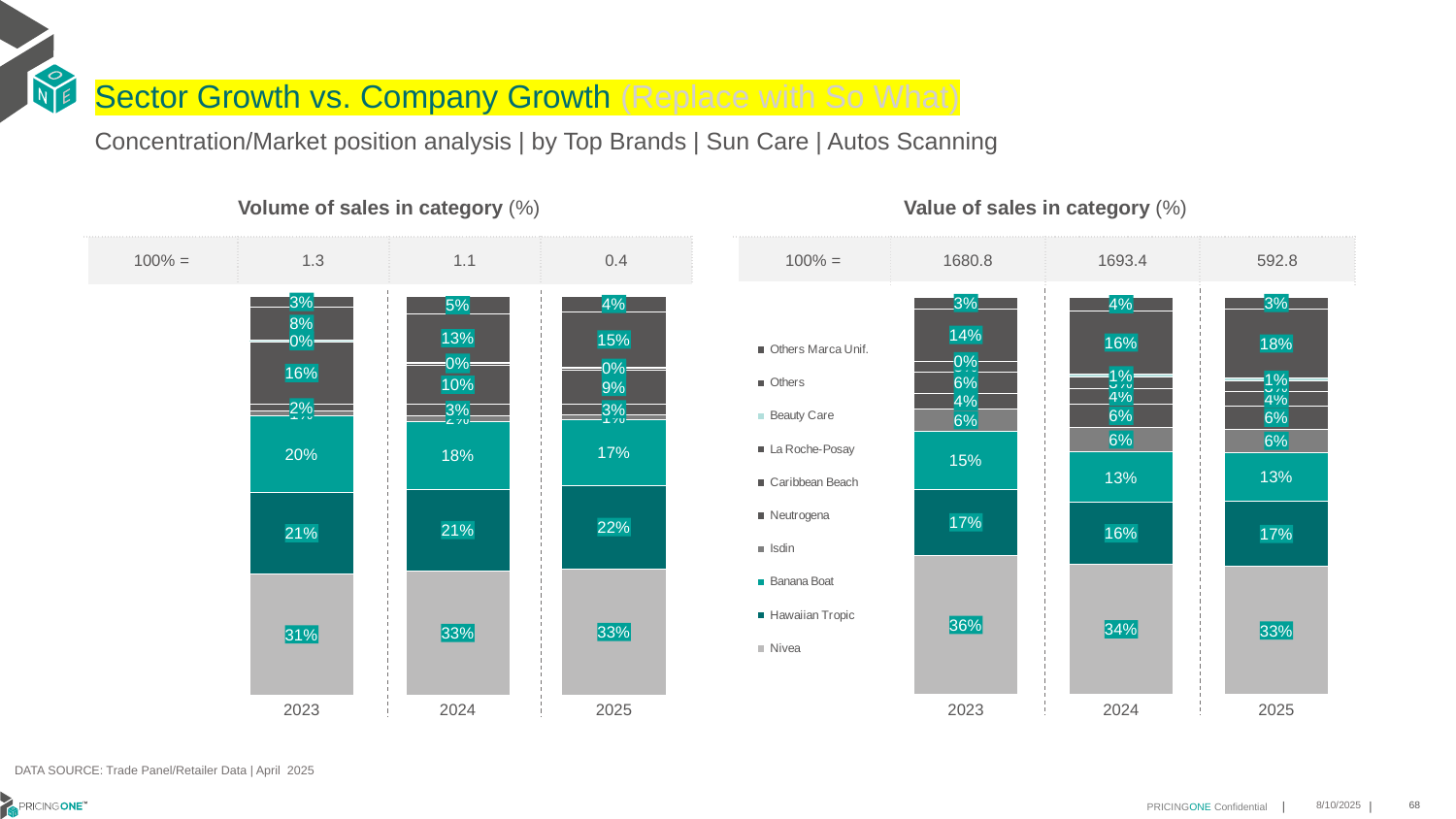

# Sector Growth vs. Company Growth (Replace with So What)
Concentration/Market position analysis | by Top Brands | Sun Care | Autos Scanning
| Volume of sales in category (%) |  |  |  |
| --- | --- | --- | --- |
| 100% = | 1.3 | 1.1 | 0.4 |
| Value of sales in category (%) |  |  |  |
| --- | --- | --- | --- |
| 100% = | 1680.8 | 1693.4 | 592.8 |

### Chart

| Category | Nivea | Hawaiian Tropic | Banana Boat | Isdin | Neutrogena | Caribbean Beach | La Roche-Posay | Beauty Care | Others | Others Marca Unif. |
|---|---|---|---|---|---|---|---|---|---|---|
| 2023 | 0.3131287087837127 | 0.20934168619507956 | 0.19706943309735786 | 0.014117401417434556 | 0.017206621021720235 | 0.1604575145306419 | 0.003623070918390347 | 0.0003392921685198557 | 0.08471627186714299 | 0.0287923808740451 |
| 2024 | 0.3262681328987102 | 0.21364173763218852 | 0.17882221012579777 | 0.01550684876733093 | 0.028969018108589744 | 0.10332446699751094 | 0.0045937131105753546 | 0.0029706920194798882 | 0.12590318033981662 | 0.04691130725897546 |
| 2025 | 0.3290826947893257 | 0.21840144613085002 | 0.170600511524825 | 0.01316568697680553 | 0.028400230677524715 | 0.08836862889106693 | 0.004411836963745872 | 0.002526591274079553 | 0.14504237277177667 | 0.03999617261506076 |

### Chart

| Category | Nivea | Hawaiian Tropic | Banana Boat | Isdin | Neutrogena | Caribbean Beach | La Roche-Posay | Beauty Care | Others | Others Marca Unif. |
|---|---|---|---|---|---|---|---|---|---|---|
| 2023 | 0.3609728761671731 | 0.17109860452401462 | 0.14979619972923808 | 0.059107106592378514 | 0.03827032346320632 | 0.05694867410732309 | 0.027362430314818185 | 0.0007962517210792189 | 0.13564753338076885 | 0.030276795349712077 |
| 2024 | 0.34039000088170196 | 0.16059871037079385 | 0.13217253086957584 | 0.06393185355813043 | 0.06086983709868517 | 0.04051901432734742 | 0.03050305116355765 | 0.007750881037752763 | 0.163264120692455 | 0.03728967887846483 |
| 2025 | 0.3321830908865941 | 0.16907155871859667 | 0.12656713957786844 | 0.06041129764296755 | 0.05934880065385281 | 0.03798367439875132 | 0.02789522133968675 | 0.006519528044476564 | 0.18001968873720584 | 0.03081538677304257 |
DATA SOURCE: Trade Panel/Retailer Data | April  2025

8/10/2025
68